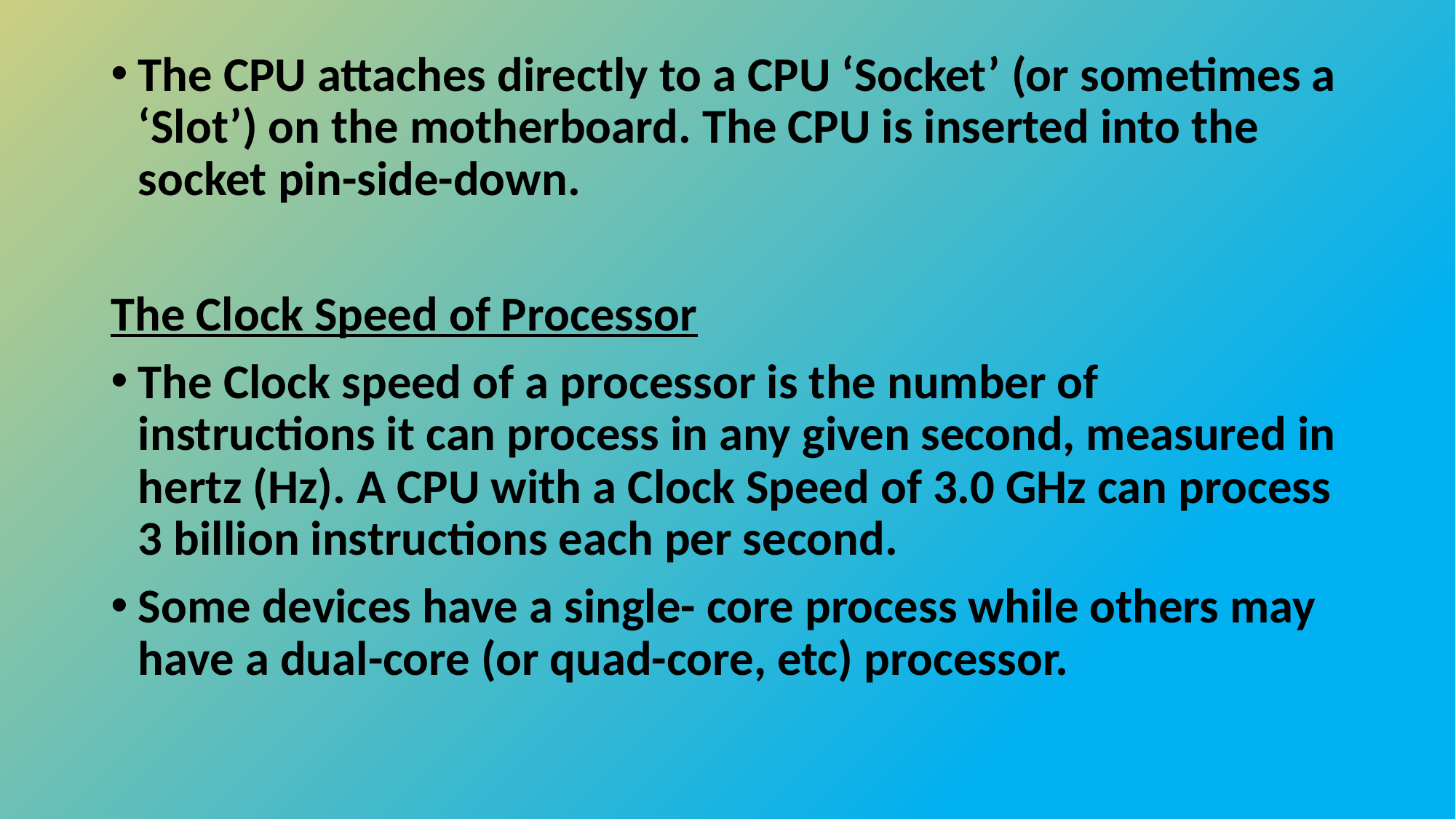

# The CPU attaches directly to a CPU ‘Socket’ (or sometimes a ‘Slot’) on the motherboard. The CPU is inserted into the socket pin-side-down.

The Clock Speed of Processor
The Clock speed of a processor is the number of instructions it can process in any given second, measured in hertz (Hz). A CPU with a Clock Speed of 3.0 GHz can process 3 billion instructions each per second.
Some devices have a single- core process while others may have a dual-core (or quad-core, etc) processor.